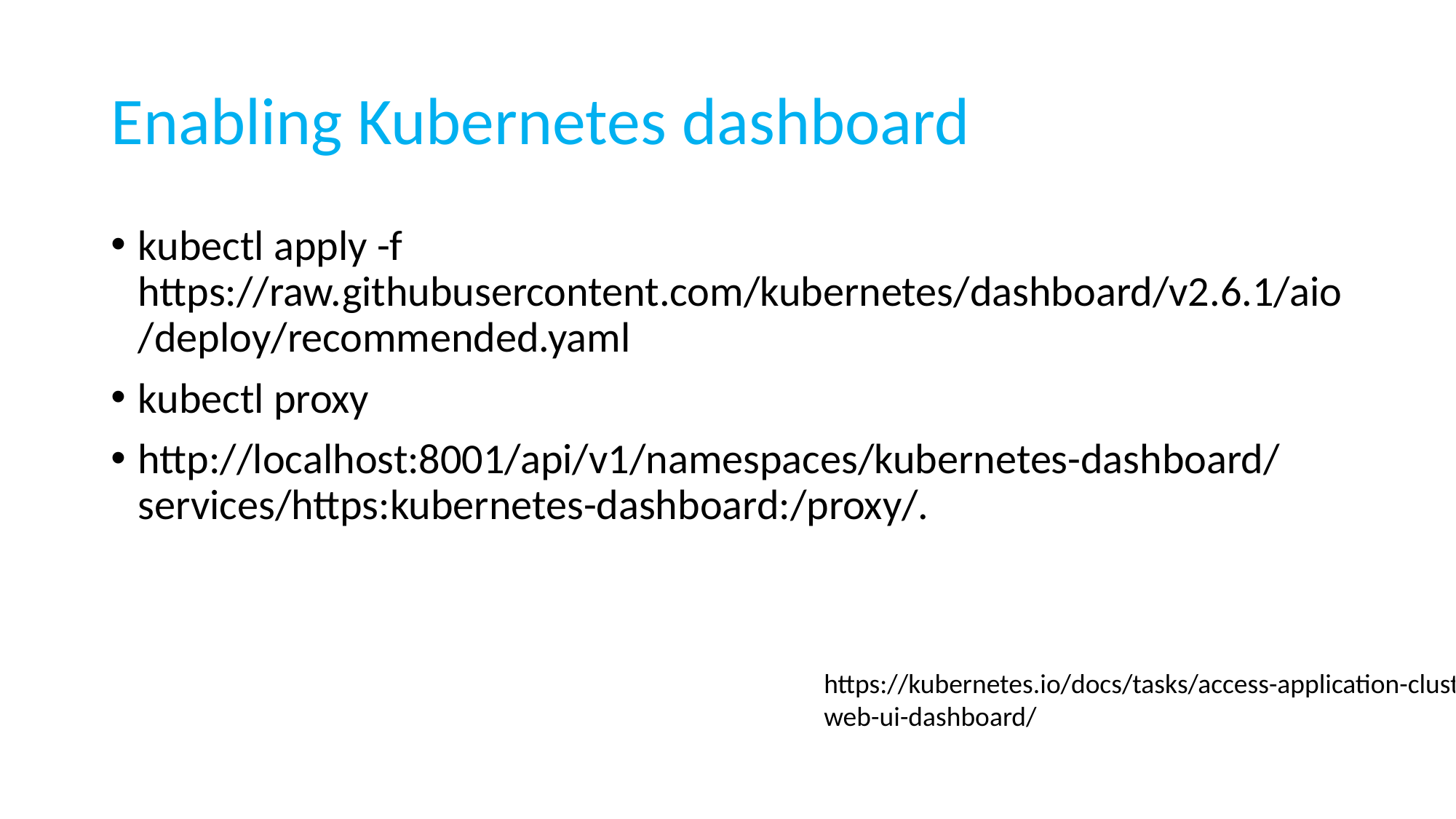

# Enabling Kubernetes dashboard
kubectl apply -f https://raw.githubusercontent.com/kubernetes/dashboard/v2.6.1/aio/deploy/recommended.yaml
kubectl proxy
http://localhost:8001/api/v1/namespaces/kubernetes-dashboard/services/https:kubernetes-dashboard:/proxy/.
https://kubernetes.io/docs/tasks/access-application-cluster/web-ui-dashboard/